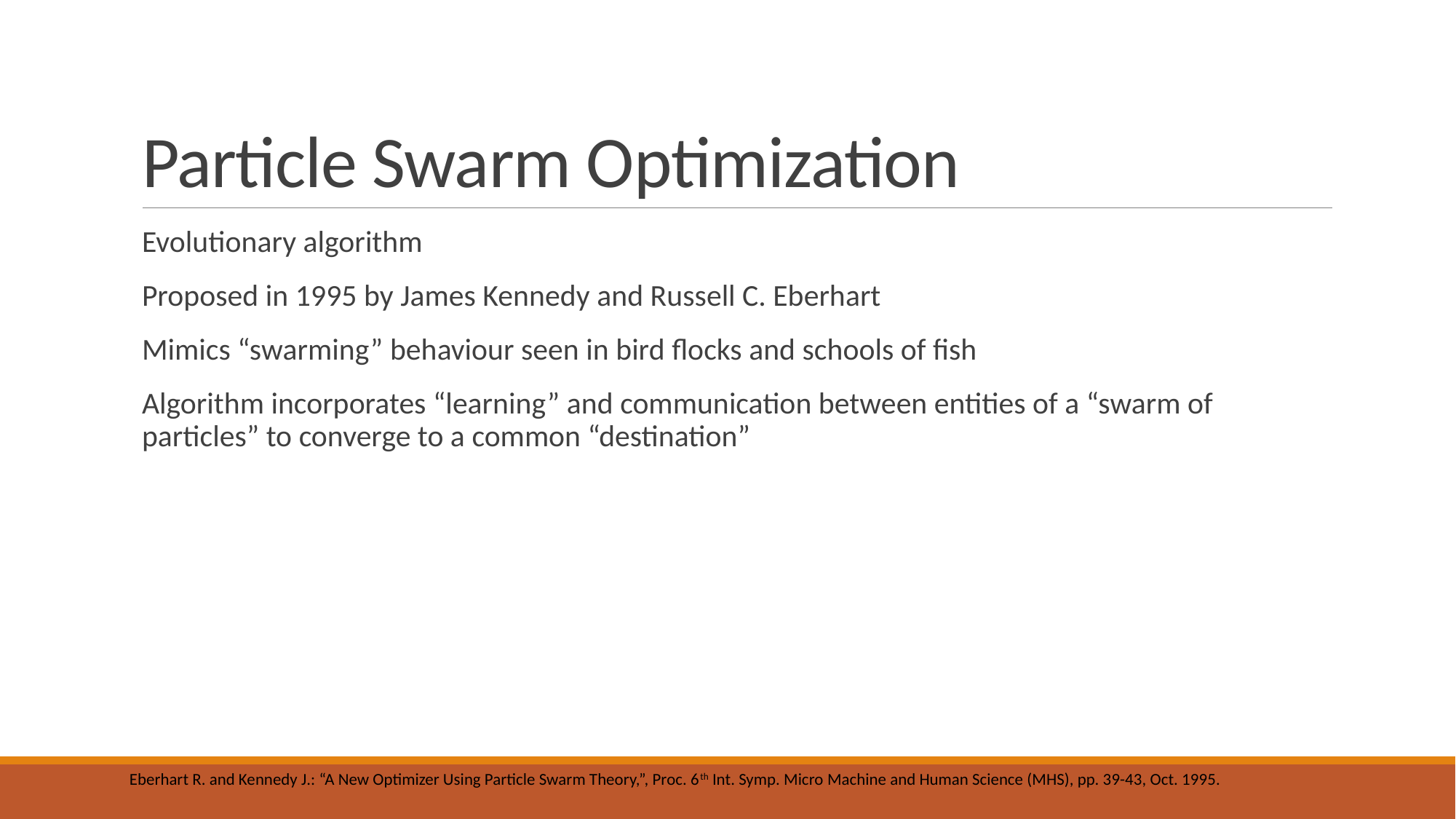

# Particle Swarm Optimization
Evolutionary algorithm
Proposed in 1995 by James Kennedy and Russell C. Eberhart
Mimics “swarming” behaviour seen in bird flocks and schools of fish
Algorithm incorporates “learning” and communication between entities of a “swarm of particles” to converge to a common “destination”

Eberhart R. and Kennedy J.: “A New Optimizer Using Particle Swarm Theory,”, Proc. 6th Int. Symp. Micro Machine and Human Science (MHS), pp. 39-43, Oct. 1995.